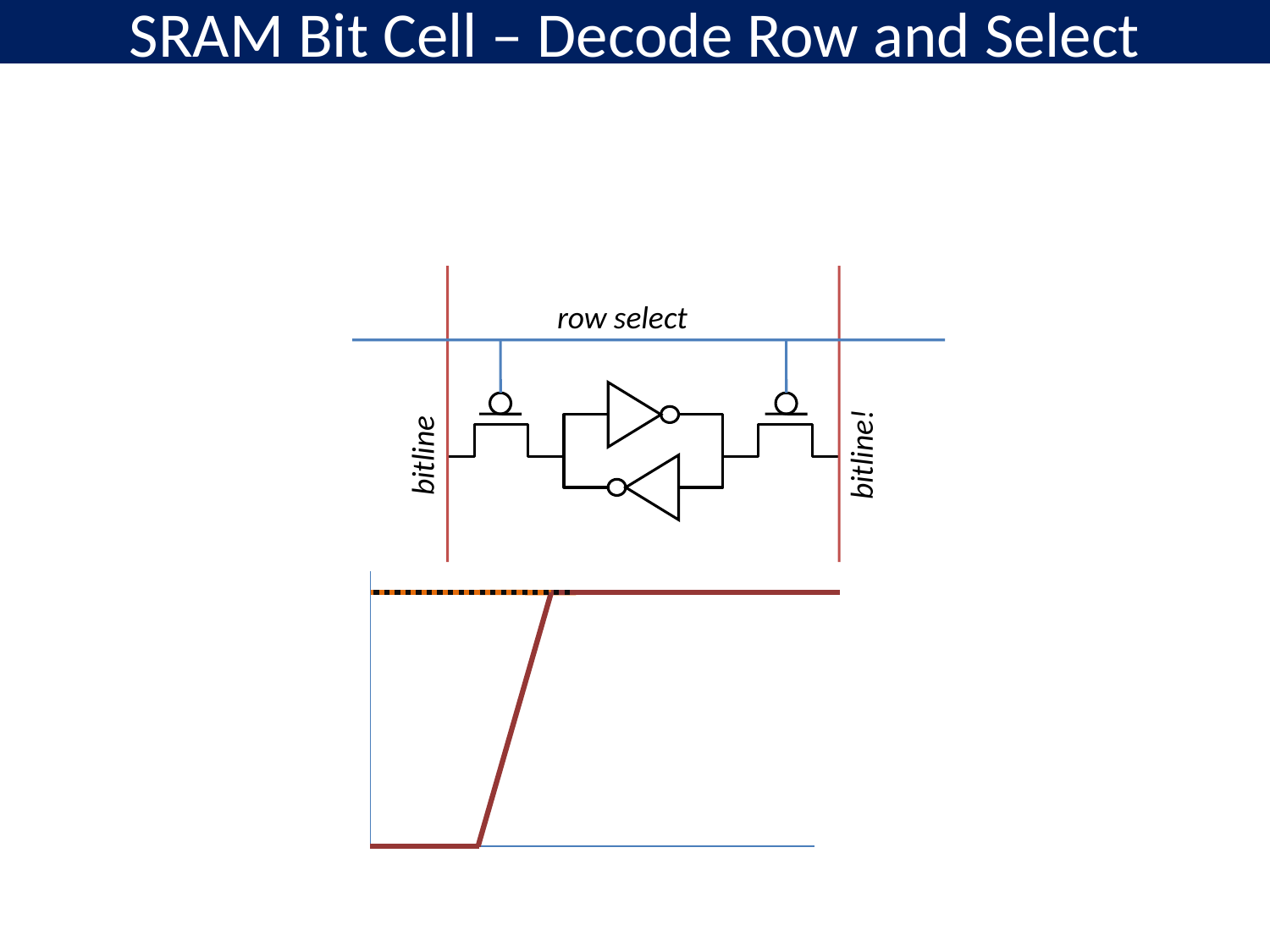

# SRAM Bit Cell – Decode Row and Select

row select

bitline!
bitline